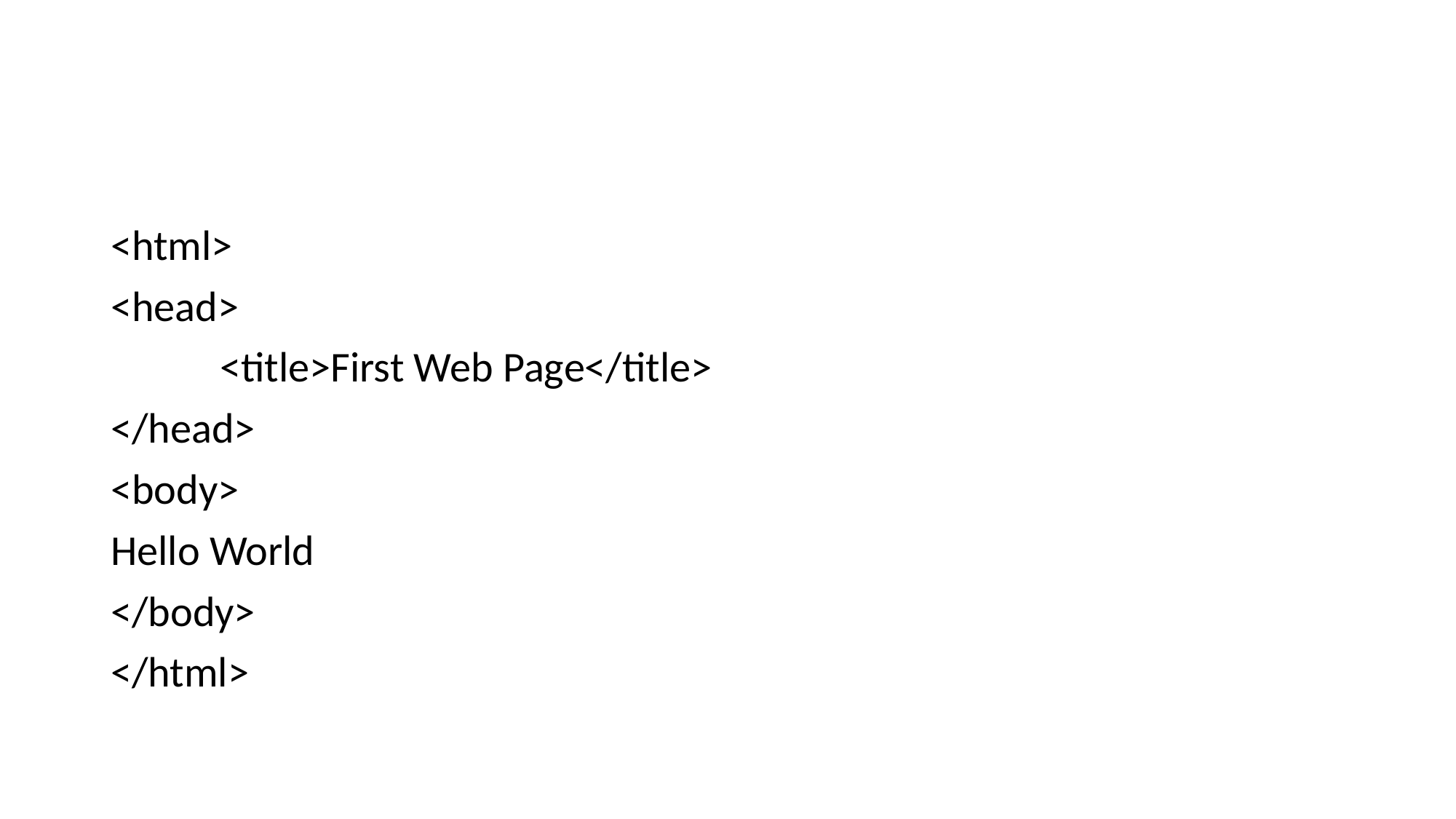

#
<html>
<head>
	<title>First Web Page</title>
</head>
<body>
Hello World
</body>
</html>